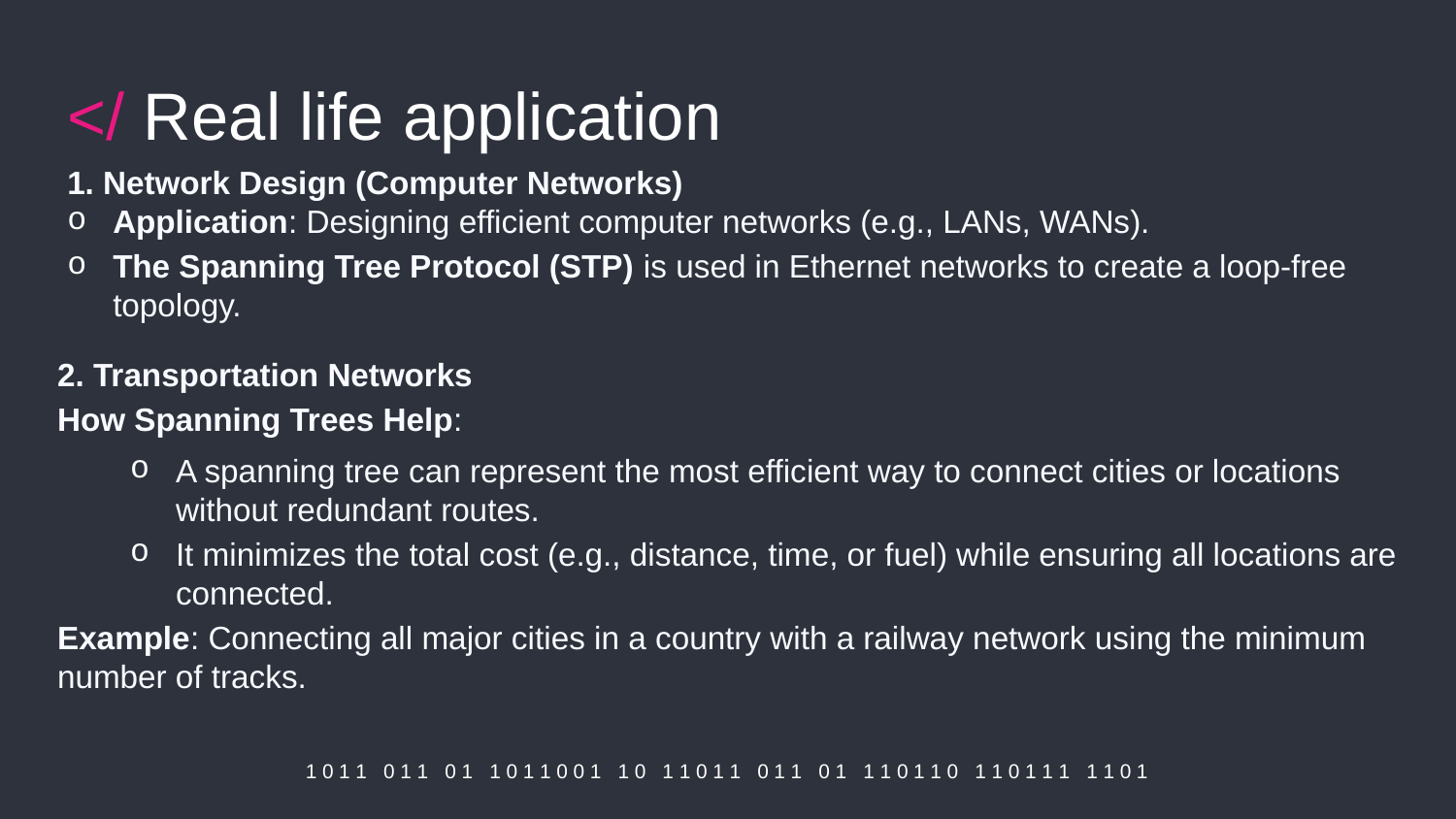

# </ Real life application
1. Network Design (Computer Networks)
Application: Designing efficient computer networks (e.g., LANs, WANs).
The Spanning Tree Protocol (STP) is used in Ethernet networks to create a loop-free topology.
2. Transportation Networks
How Spanning Trees Help:
A spanning tree can represent the most efficient way to connect cities or locations without redundant routes.
It minimizes the total cost (e.g., distance, time, or fuel) while ensuring all locations are connected.
Example: Connecting all major cities in a country with a railway network using the minimum number of tracks.